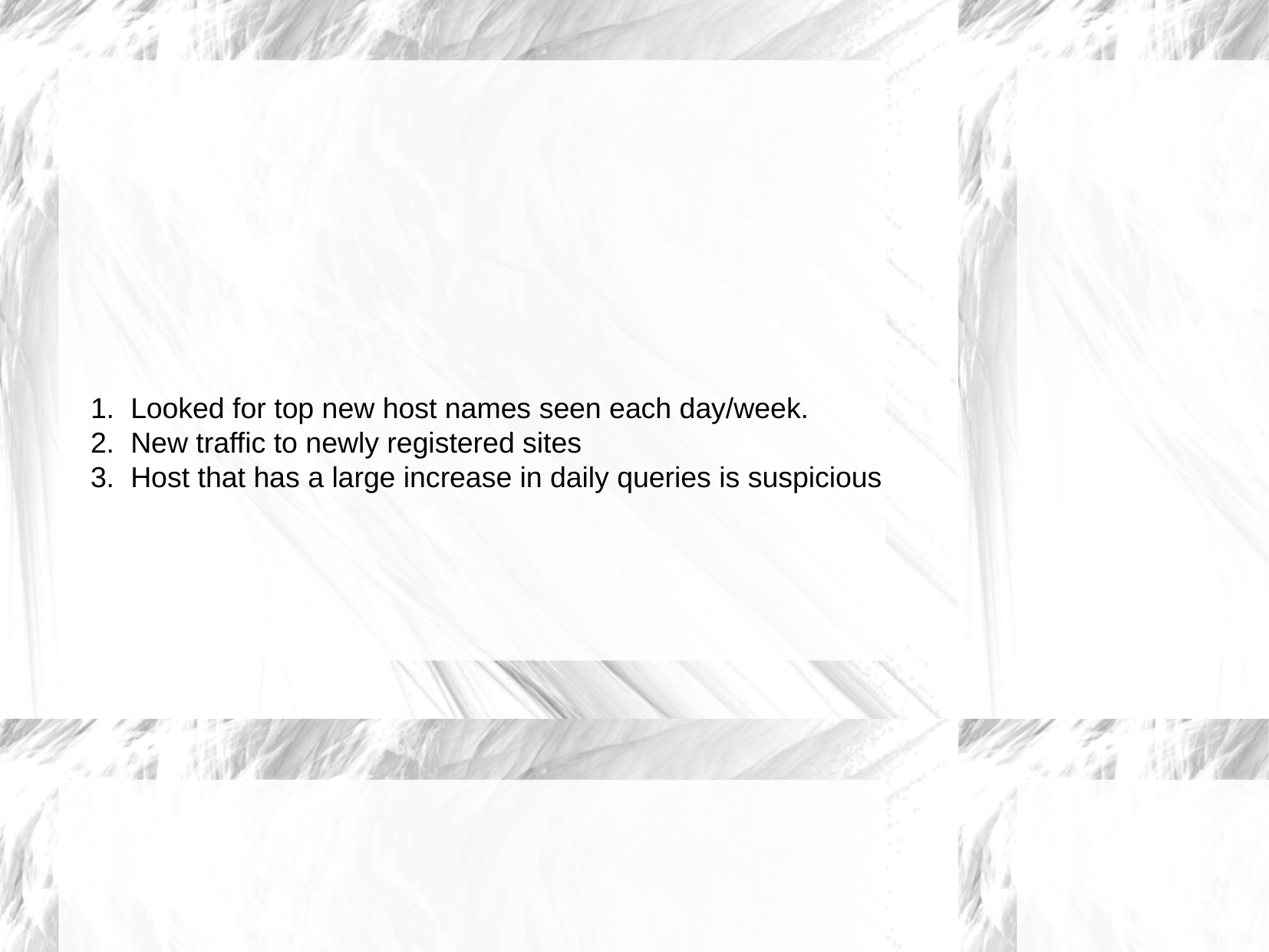

1.  Looked for top new host names seen each day/week.
2.  New traffic to newly registered sites
3.  Host that has a large increase in daily queries is suspicious